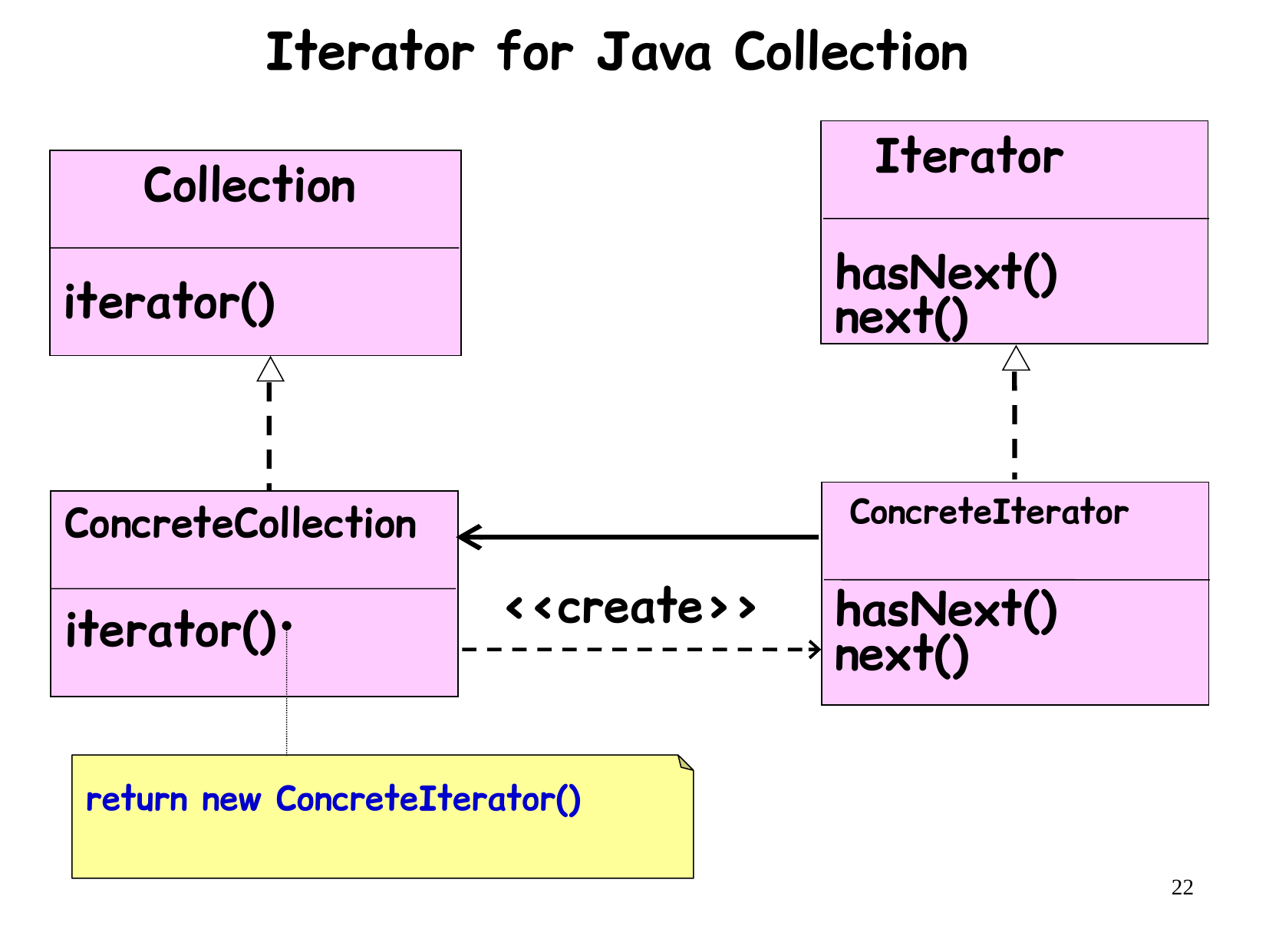

# Iterator for Java Collection

  Iterator

hasNext()
next()

    Collection

iterator()

 ConcreteIterator

hasNext()
next()
ConcreteCollection

iterator()

<<create>>

return new ConcreteIterator()